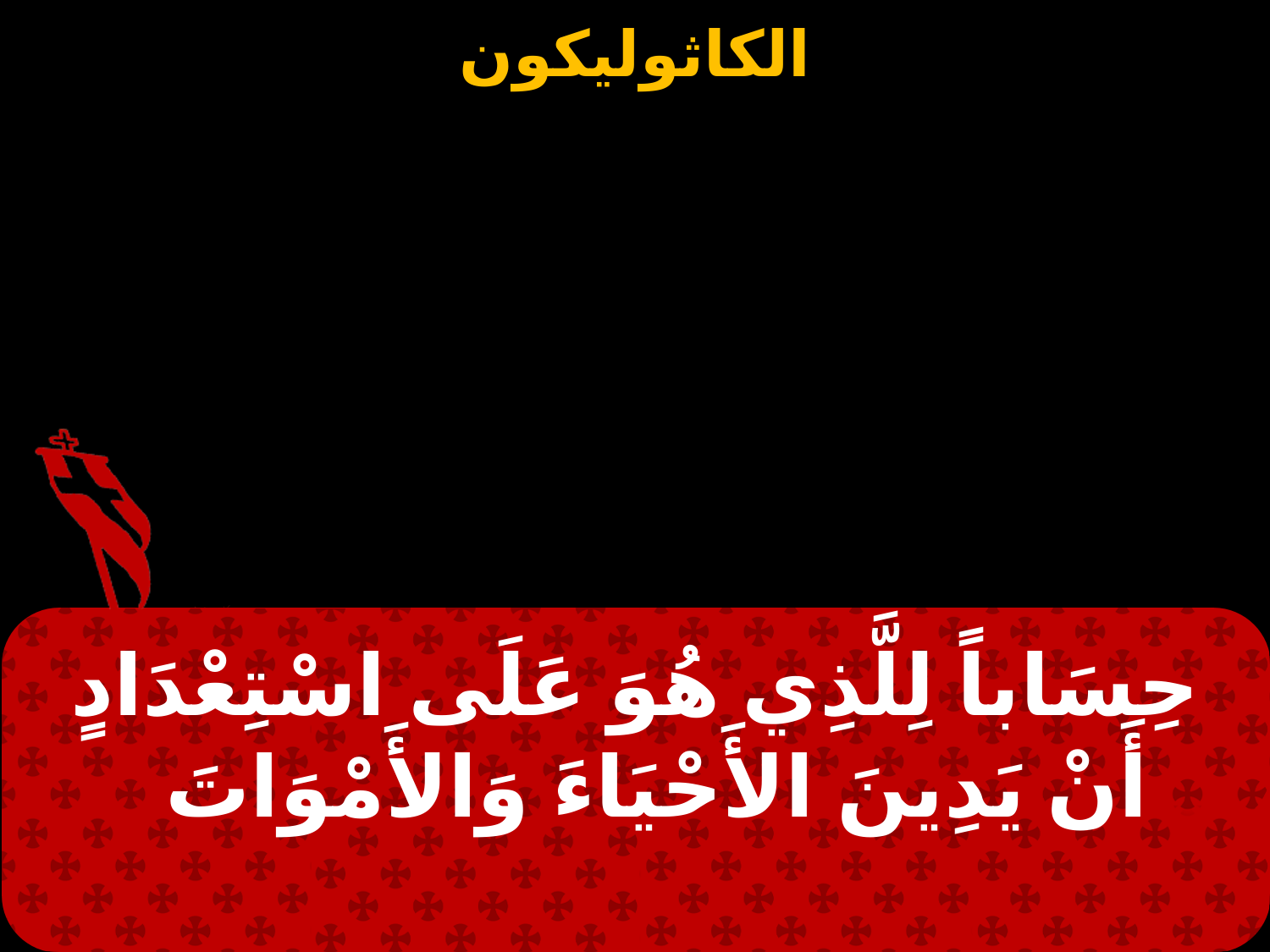

حِسَاباً لِلَّذِي هُوَ عَلَى اسْتِعْدَادٍ أَنْ يَدِينَ الأَحْيَاءَ وَالأَمْوَاتَ